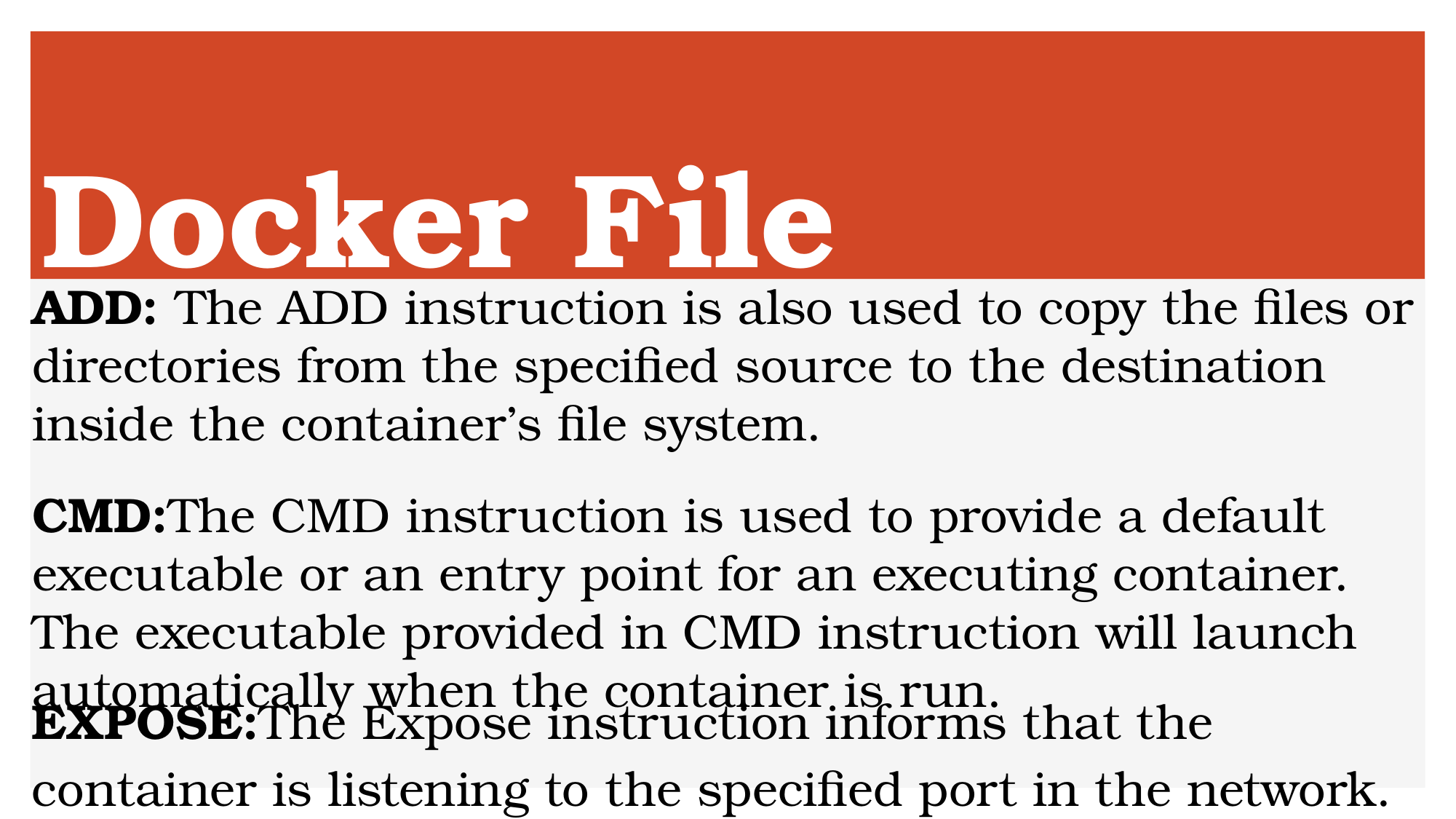

# Docker File
ADD: The ADD instruction is also used to copy the files or directories from the specified source to the destination inside the container’s file system.
CMD:The CMD instruction is used to provide a default executable or an entry point for an executing container. The executable provided in CMD instruction will launch automatically when the container is run.
EXPOSE:The Expose instruction informs that the container is listening to the specified port in the network.